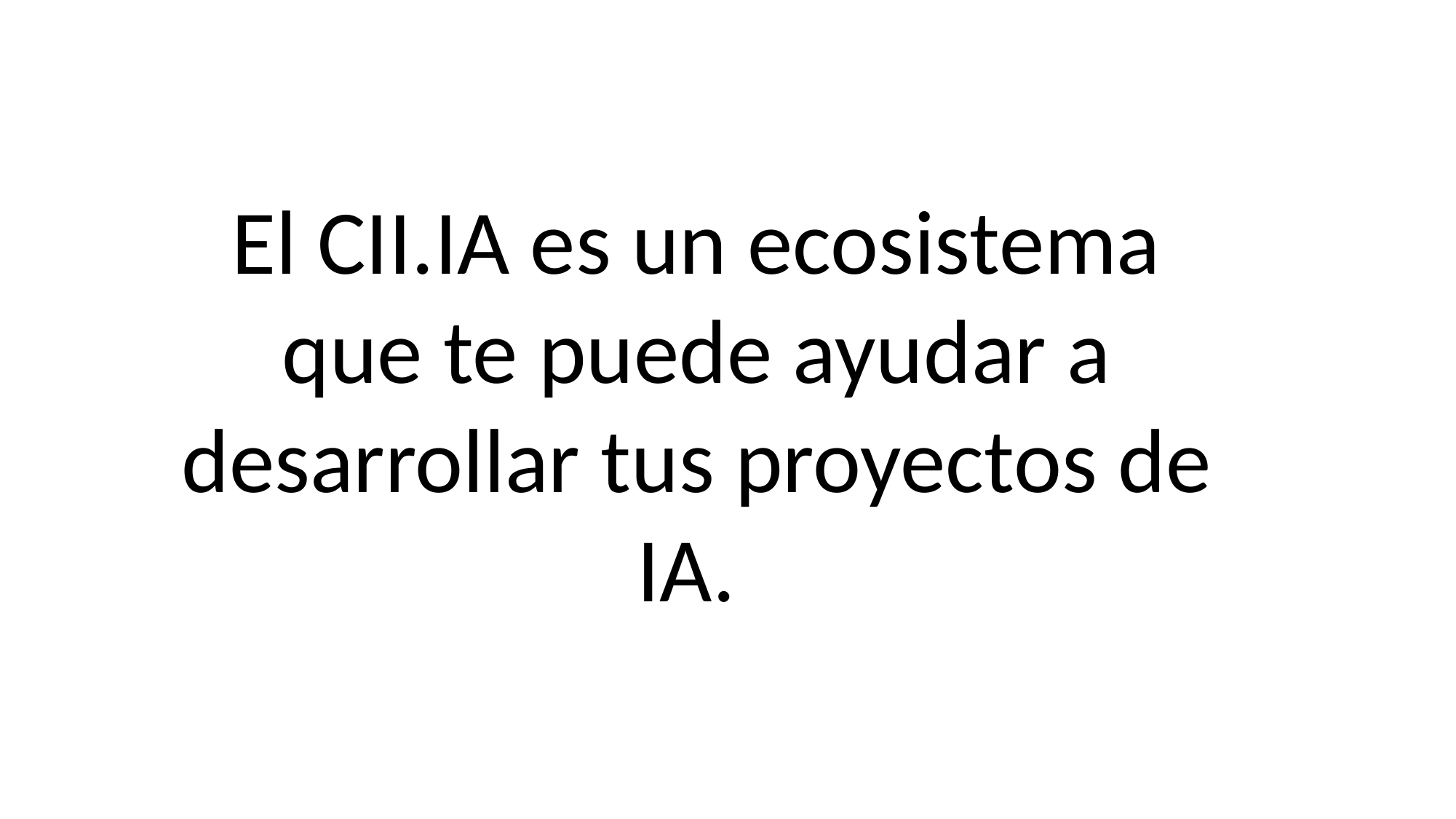

El CII.IA es un ecosistema que te puede ayudar a desarrollar tus proyectos de IA.